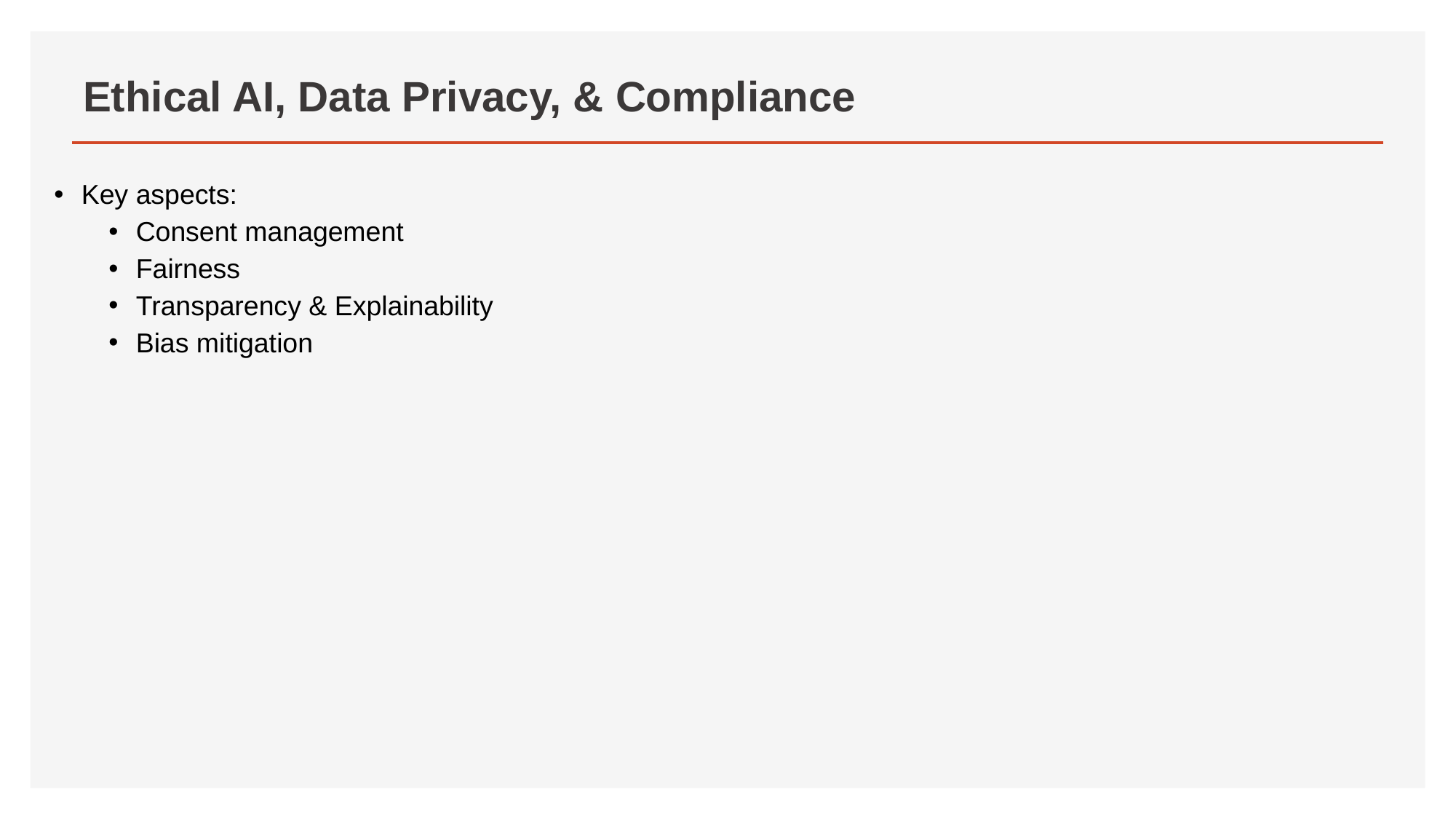

# Ethical AI, Data Privacy, & Compliance
Key aspects:
Consent management
Fairness
Transparency & Explainability
Bias mitigation